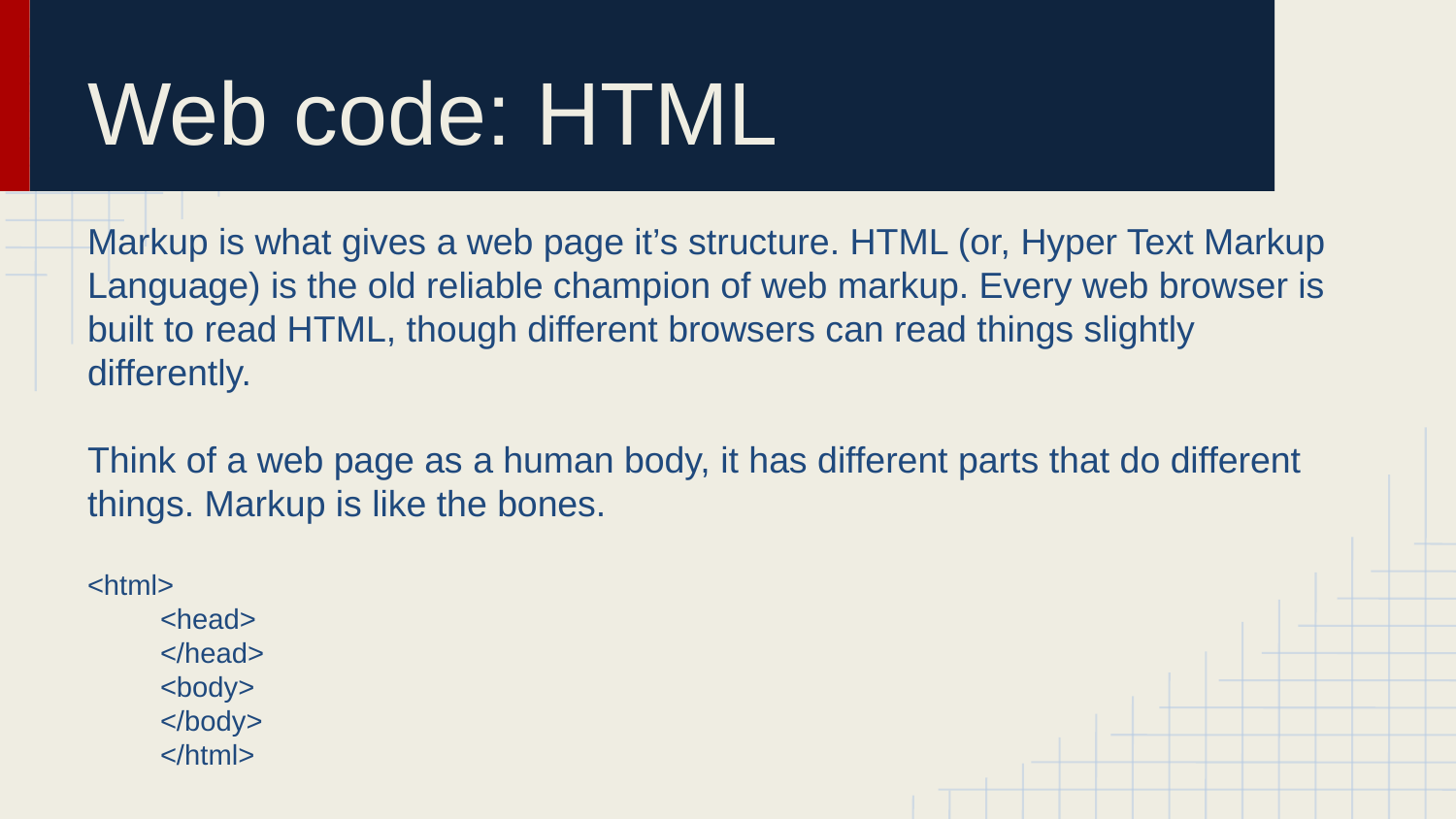

# Web code: HTML
Markup is what gives a web page it’s structure. HTML (or, Hyper Text Markup Language) is the old reliable champion of web markup. Every web browser is built to read HTML, though different browsers can read things slightly differently.
Think of a web page as a human body, it has different parts that do different things. Markup is like the bones.

<html>
<head>
</head>
<body>
</body>
</html>